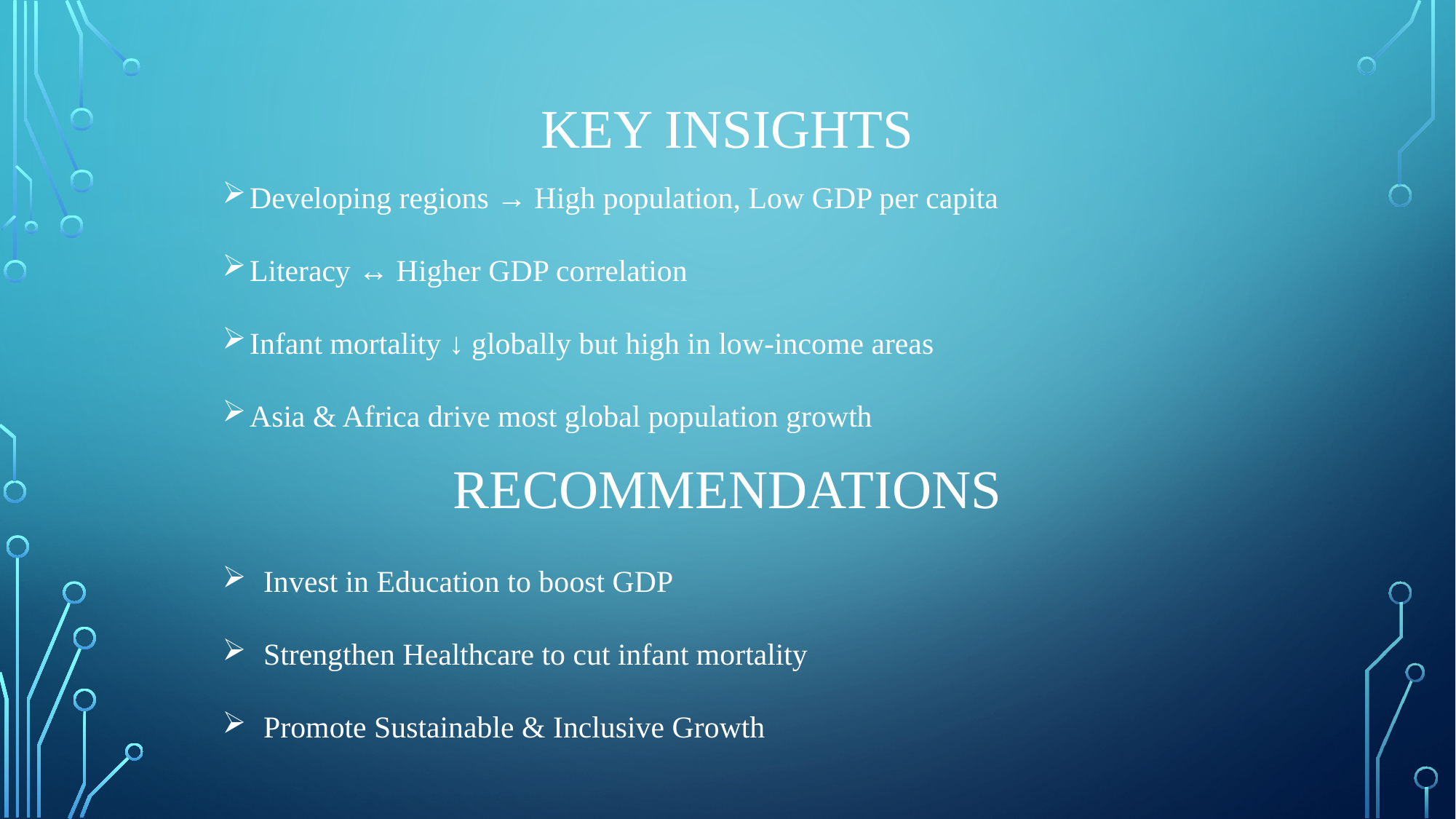

# Key Insights
Developing regions → High population, Low GDP per capita
Literacy ↔ Higher GDP correlation
Infant mortality ↓ globally but high in low-income areas
Asia & Africa drive most global population growth
Recommendations
Invest in Education to boost GDP
Strengthen Healthcare to cut infant mortality
Promote Sustainable & Inclusive Growth